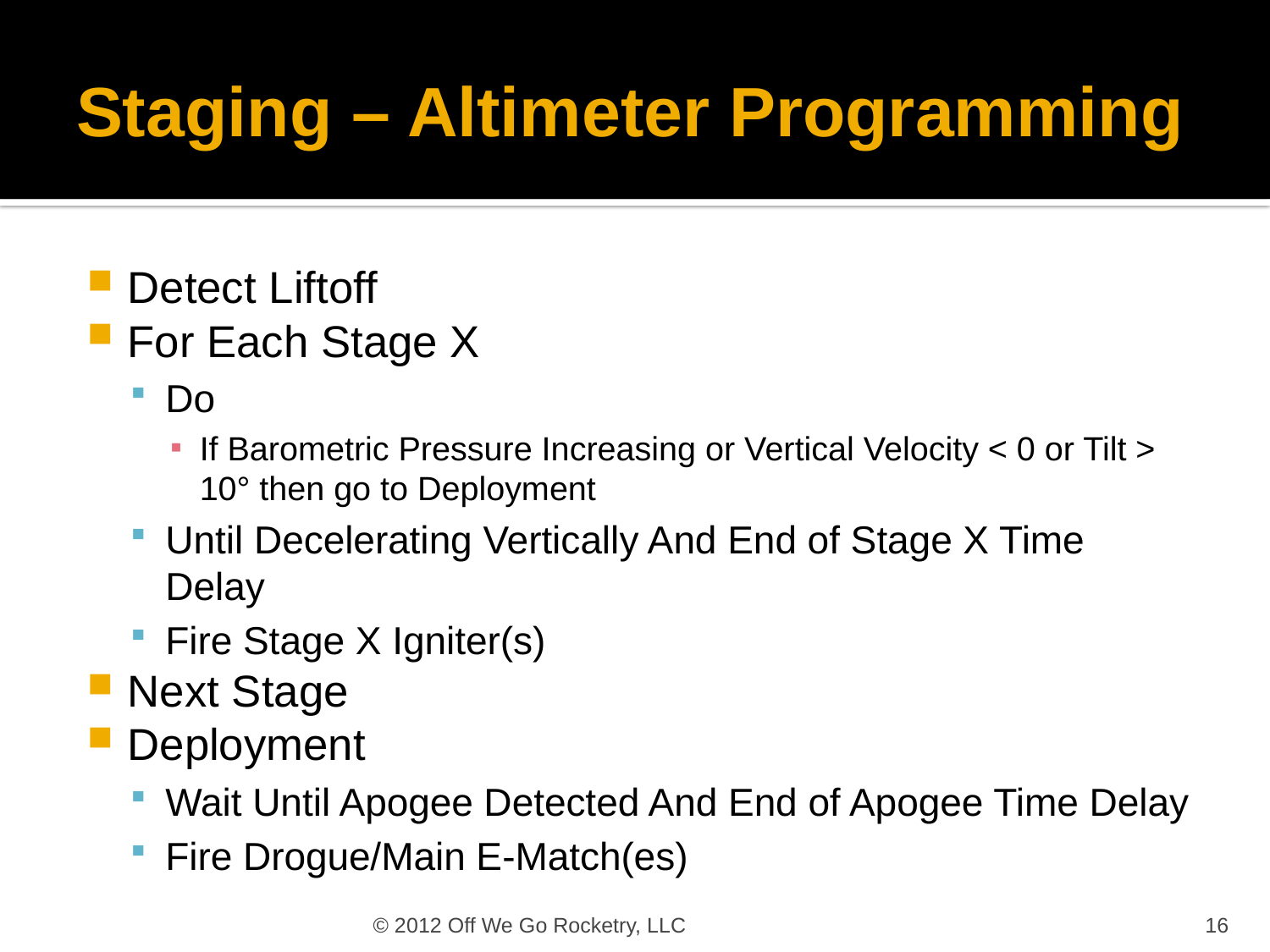

# Staging – Altimeter Programming
Detect Liftoff
For Each Stage X
Do
If Barometric Pressure Increasing or Vertical Velocity < 0 or Tilt > 10° then go to Deployment
Until Decelerating Vertically And End of Stage X Time Delay
Fire Stage X Igniter(s)
Next Stage
Deployment
Wait Until Apogee Detected And End of Apogee Time Delay
Fire Drogue/Main E-Match(es)
© 2012 Off We Go Rocketry, LLC
16